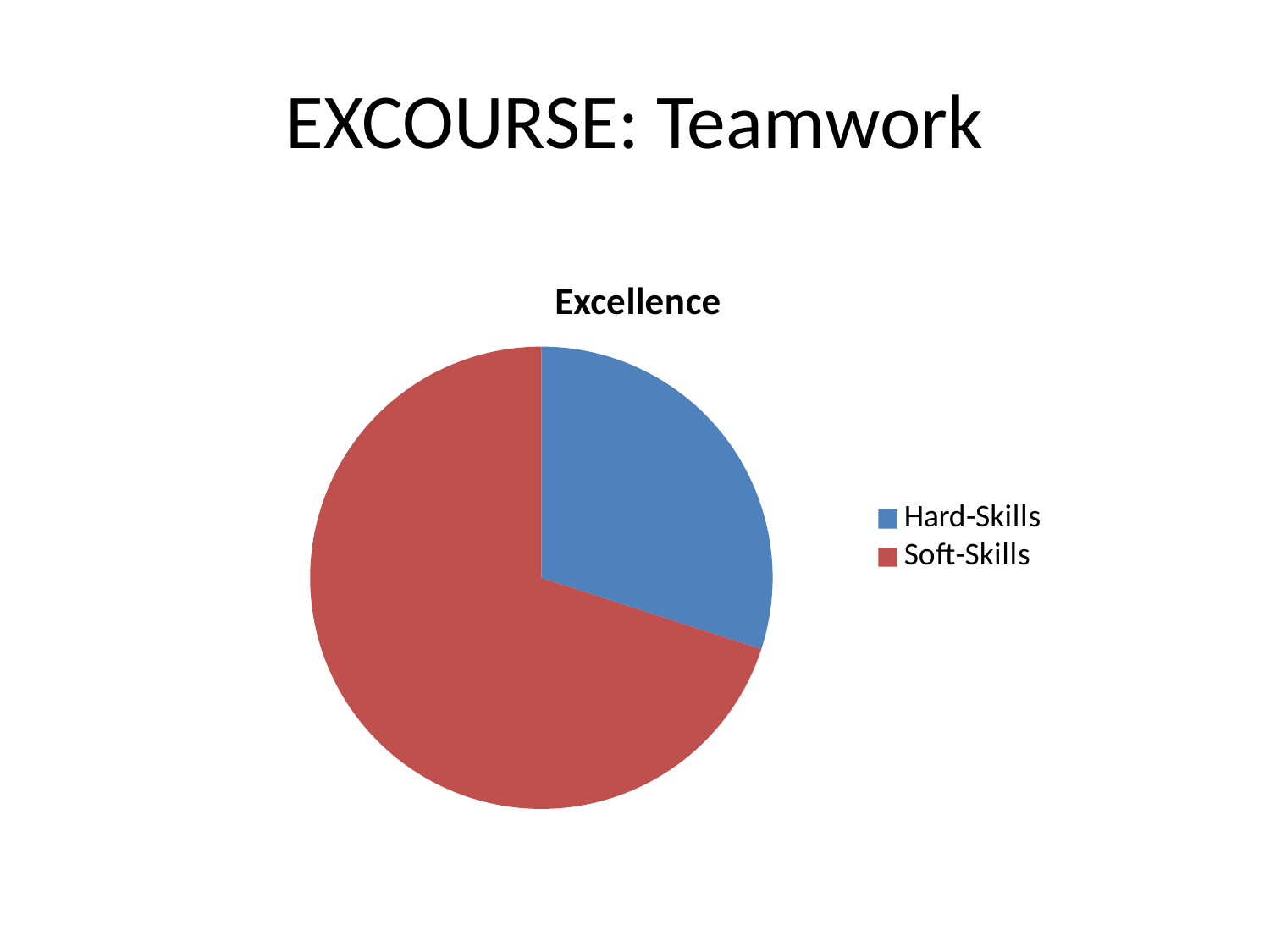

# EXCOURSE: Teamwork

### Chart: Excellence

| Category | Sales |
|---|---|
| Hard-Skills | 0.30000000000000004 |
| Soft-Skills | 0.7000000000000001 |